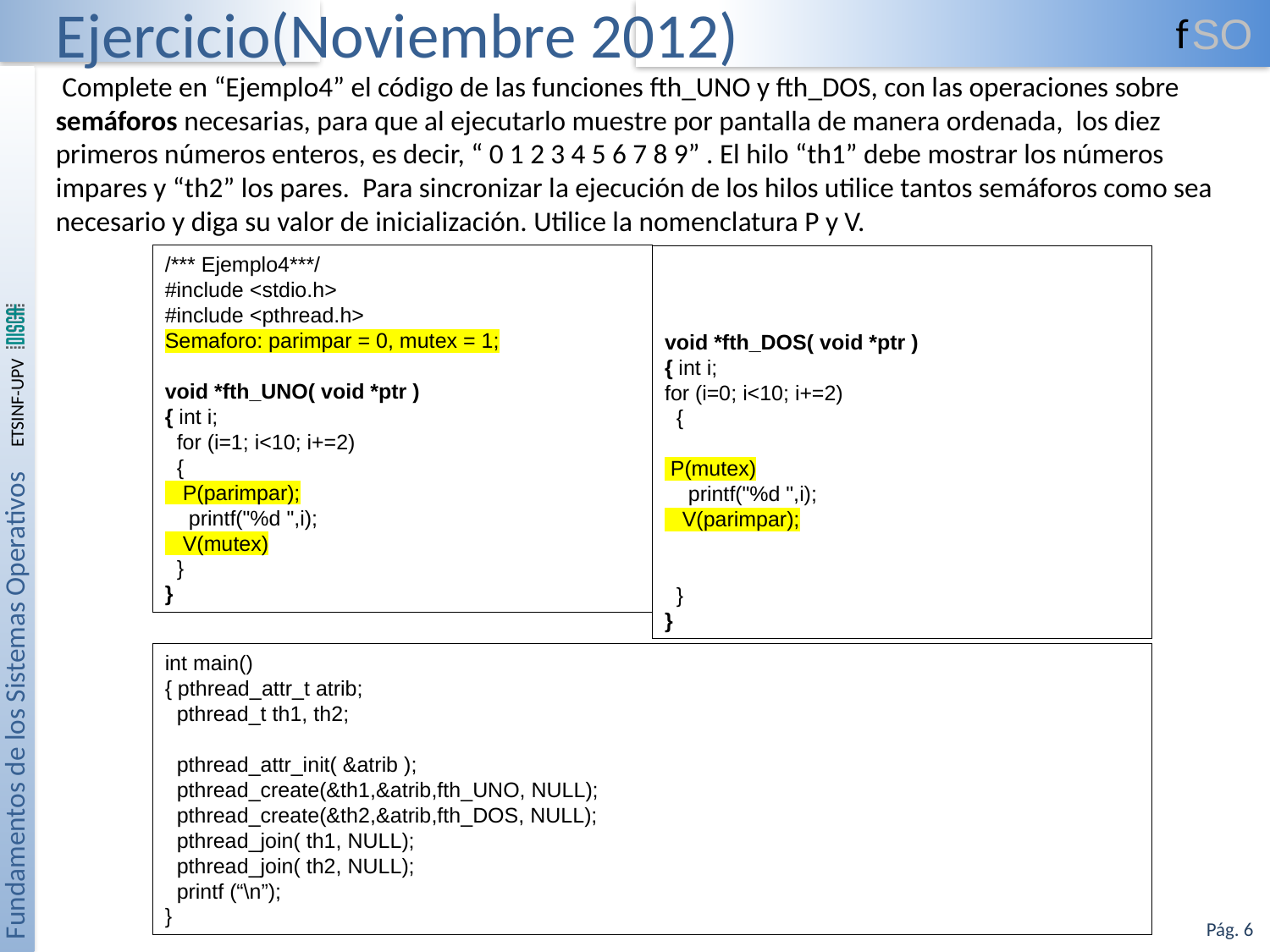

# Ejercicio(Noviembre 2012)
 Complete en “Ejemplo4” el código de las funciones fth_UNO y fth_DOS, con las operaciones sobre semáforos necesarias, para que al ejecutarlo muestre por pantalla de manera ordenada,  los diez primeros números enteros, es decir, “ 0 1 2 3 4 5 6 7 8 9” . El hilo “th1” debe mostrar los números impares y “th2” los pares.  Para sincronizar la ejecución de los hilos utilice tantos semáforos como sea necesario y diga su valor de inicialización. Utilice la nomenclatura P y V.

/*** Ejemplo4***/
#include <stdio.h>
#include <pthread.h>
Semaforo: parimpar = 0, mutex = 1;

void *fth_UNO( void *ptr )
{ int i;
  for (i=1; i<10; i+=2)
  {
   P(parimpar);
    printf("%d ",i);
   V(mutex)
  }
}

void *fth_DOS( void *ptr )
{ int i;
for (i=0; i<10; i+=2)
  {

 P(mutex)
    printf("%d ",i);
   V(parimpar);

  }
}
int main()
{ pthread_attr_t atrib;
  pthread_t th1, th2;

  pthread_attr_init( &atrib );
  pthread_create(&th1,&atrib,fth_UNO, NULL);
  pthread_create(&th2,&atrib,fth_DOS, NULL);
  pthread_join( th1, NULL);
  pthread_join( th2, NULL);
  printf (“\n”);
}